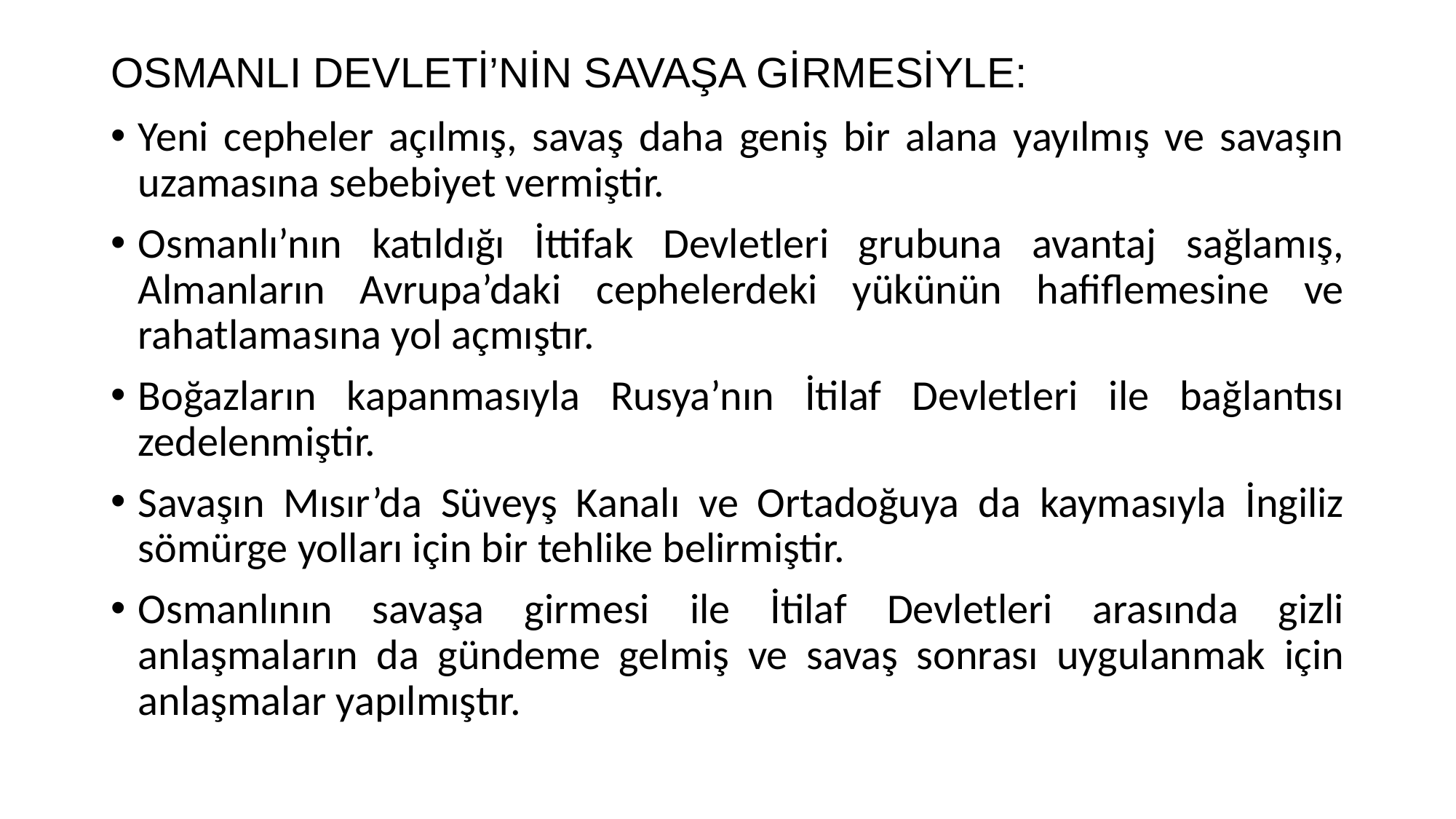

# OSMANLI DEVLETİ’NİN SAVAŞA GİRMESİYLE:
Yeni cepheler açılmış, savaş daha geniş bir alana yayılmış ve savaşın uzamasına sebebiyet vermiştir.
Osmanlı’nın katıldığı İttifak Devletleri grubuna avantaj sağlamış, Almanların Avrupa’daki cephelerdeki yükünün hafiflemesine ve rahatlamasına yol açmıştır.
Boğazların kapanmasıyla Rusya’nın İtilaf Devletleri ile bağlantısı zedelenmiştir.
Savaşın Mısır’da Süveyş Kanalı ve Ortadoğuya da kaymasıyla İngiliz sömürge yolları için bir tehlike belirmiştir.
Osmanlının savaşa girmesi ile İtilaf Devletleri arasında gizli anlaşmaların da gündeme gelmiş ve savaş sonrası uygulanmak için anlaşmalar yapılmıştır.